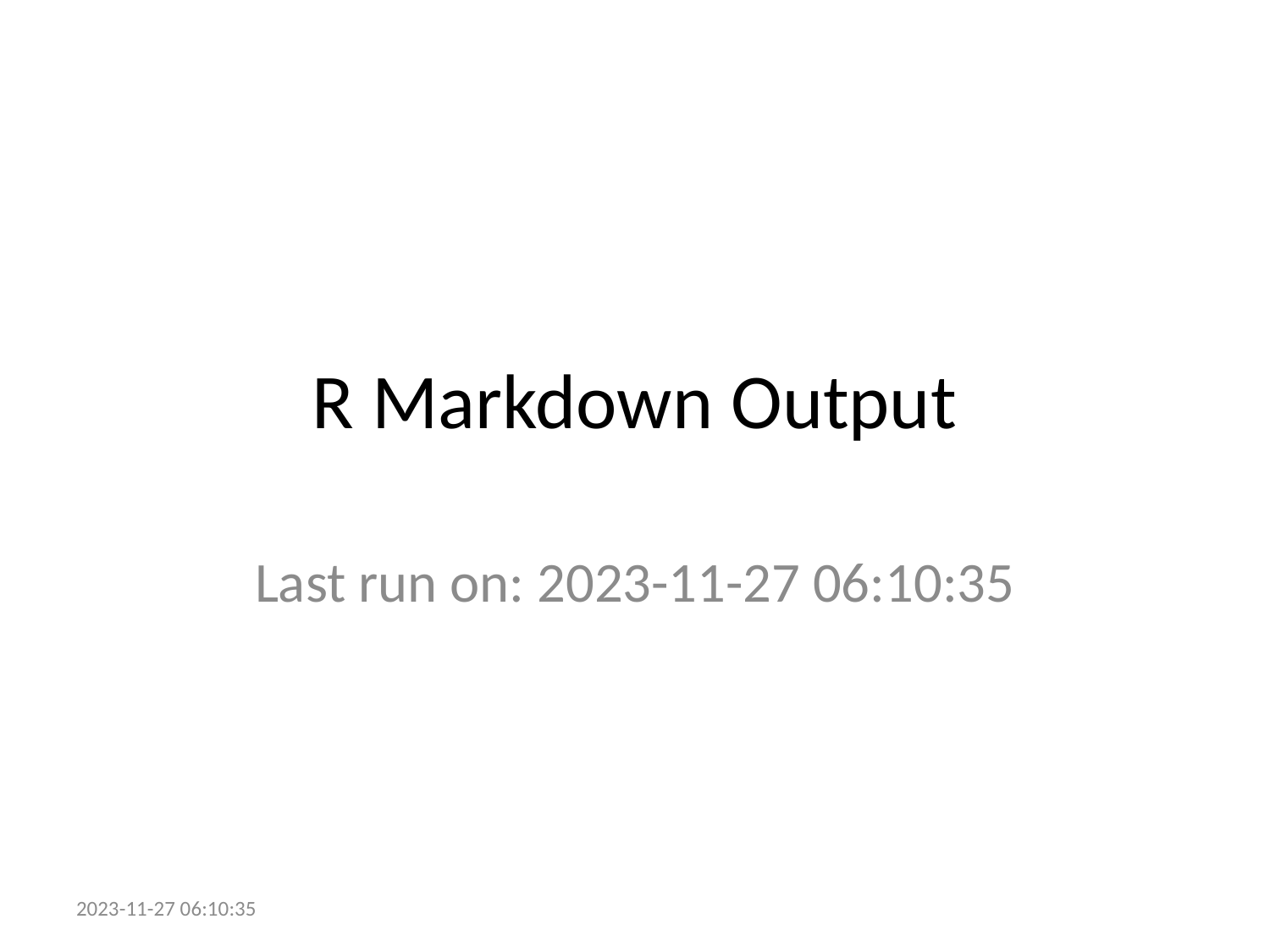

# R Markdown Output
Last run on: 2023-11-27 06:10:35
2023-11-27 06:10:35